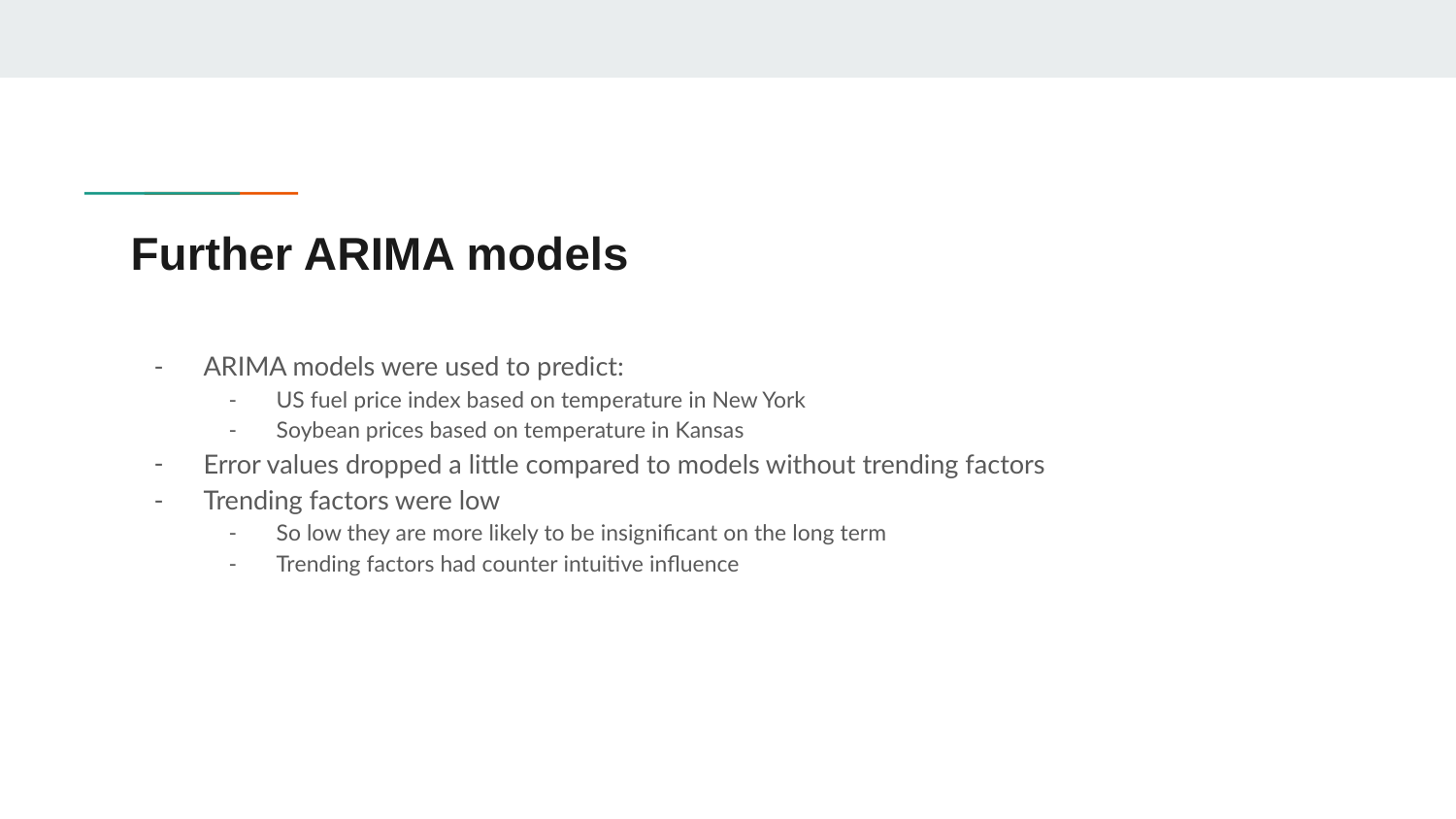

# Further ARIMA models
ARIMA models were used to predict:
US fuel price index based on temperature in New York
Soybean prices based on temperature in Kansas
Error values dropped a little compared to models without trending factors
Trending factors were low
So low they are more likely to be insignificant on the long term
Trending factors had counter intuitive influence